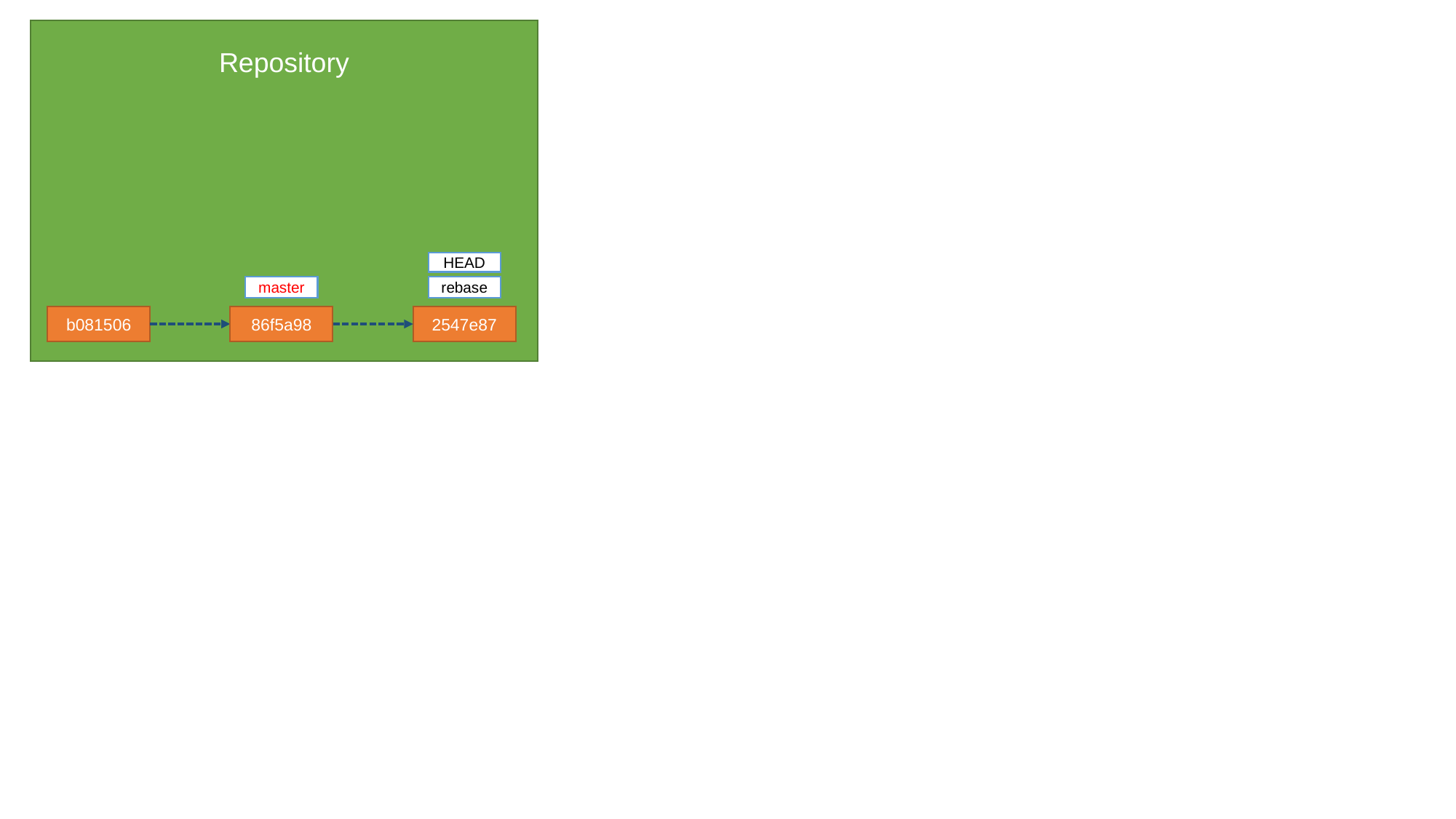

Repository
HEAD
master
rebase
2547e87
b081506
86f5a98